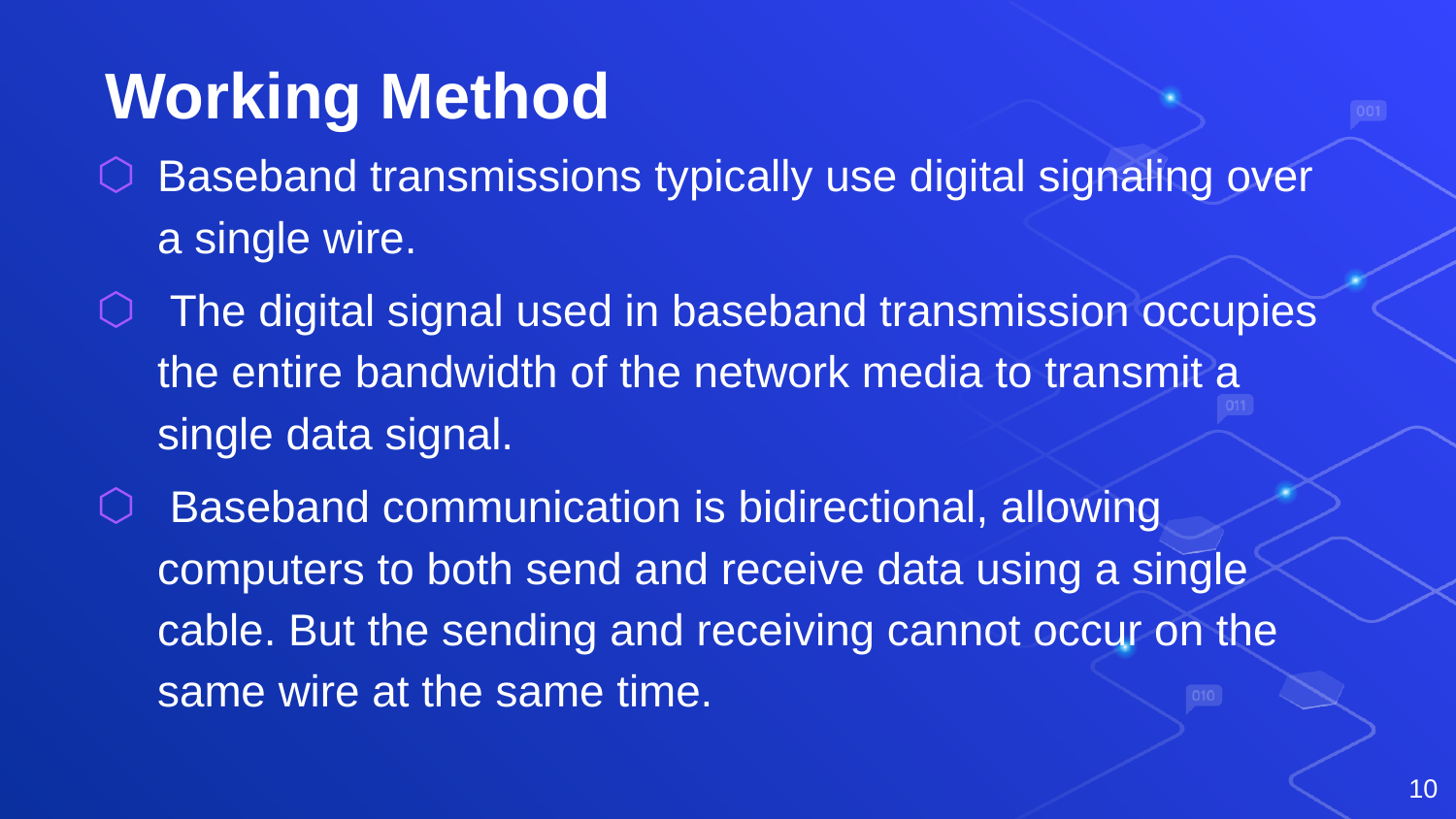

# Working Method
Baseband transmissions typically use digital signaling over a single wire.
 The digital signal used in baseband transmission occupies the entire bandwidth of the network media to transmit a single data signal.
 Baseband communication is bidirectional, allowing computers to both send and receive data using a single cable. But the sending and receiving cannot occur on the same wire at the same time.
10